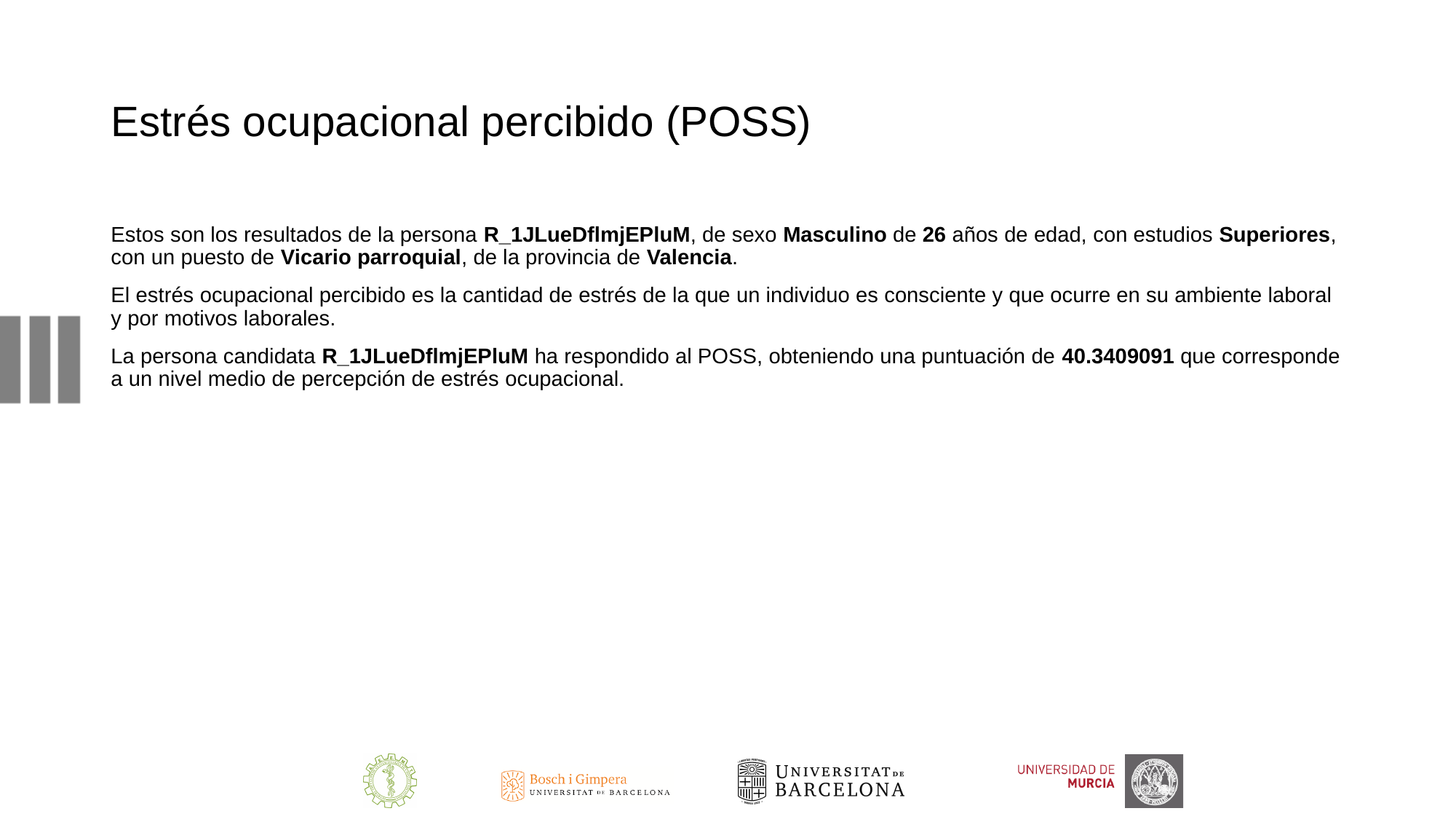

# Estrés ocupacional percibido (POSS)
Estos son los resultados de la persona R_1JLueDflmjEPluM, de sexo Masculino de 26 años de edad, con estudios Superiores, con un puesto de Vicario parroquial, de la provincia de Valencia.
El estrés ocupacional percibido es la cantidad de estrés de la que un individuo es consciente y que ocurre en su ambiente laboral y por motivos laborales.
La persona candidata R_1JLueDflmjEPluM ha respondido al POSS, obteniendo una puntuación de 40.3409091 que corresponde a un nivel medio de percepción de estrés ocupacional.